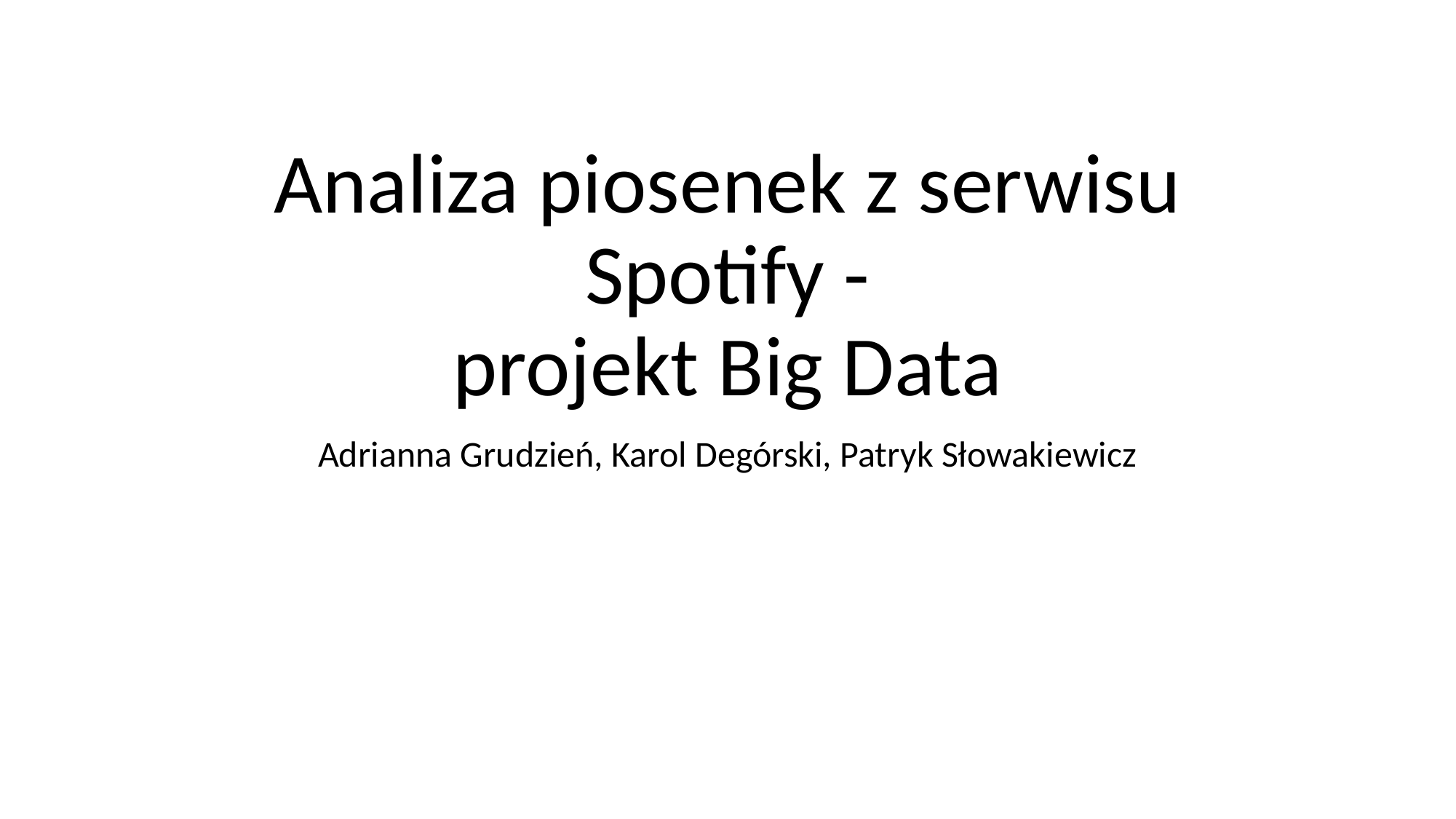

# Analiza piosenek z serwisu Spotify - projekt Big Data
Adrianna Grudzień, Karol Degórski, Patryk Słowakiewicz